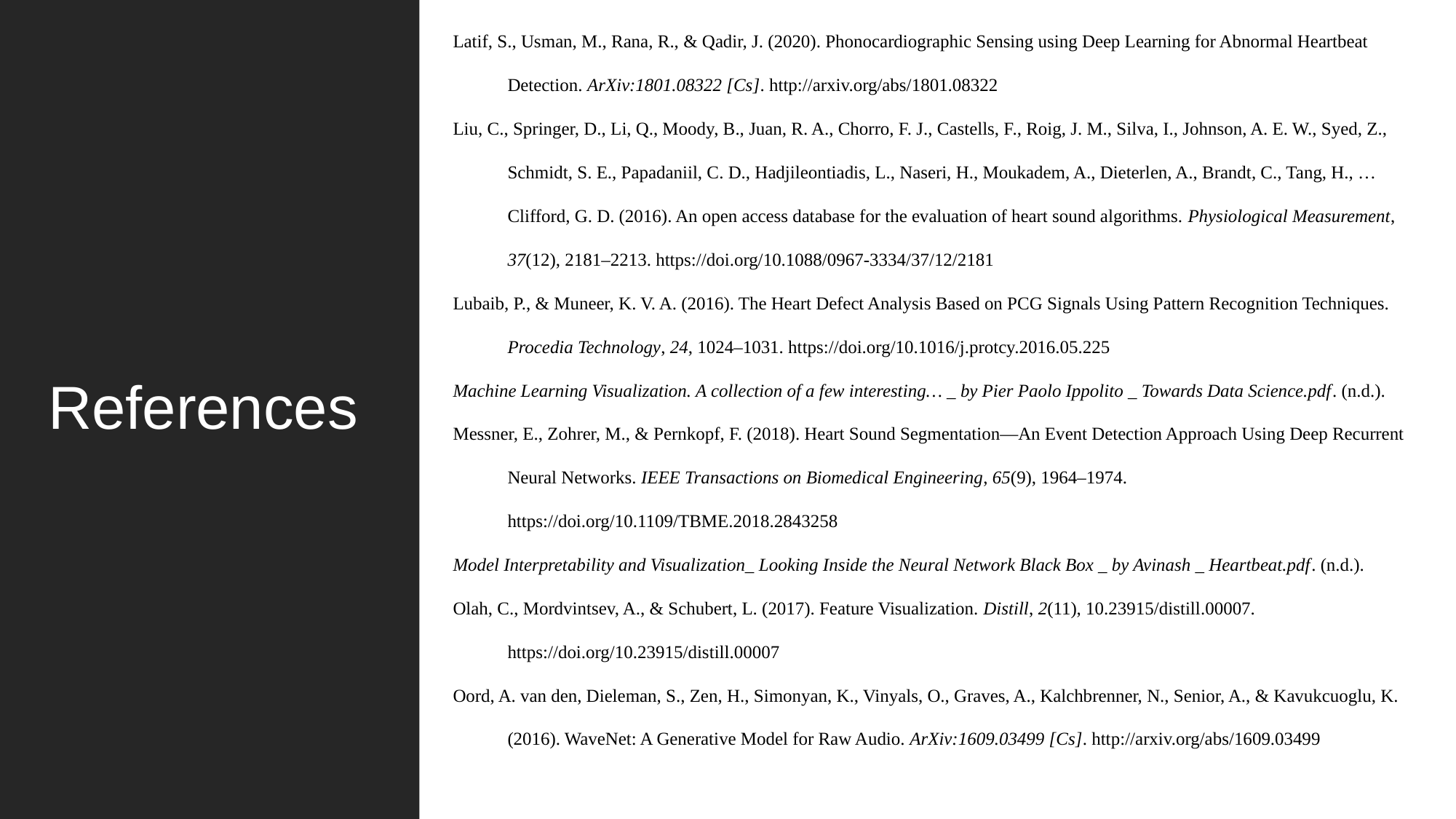

# References
Latif, S., Usman, M., Rana, R., & Qadir, J. (2020). Phonocardiographic Sensing using Deep Learning for Abnormal Heartbeat Detection. ArXiv:1801.08322 [Cs]. http://arxiv.org/abs/1801.08322
Liu, C., Springer, D., Li, Q., Moody, B., Juan, R. A., Chorro, F. J., Castells, F., Roig, J. M., Silva, I., Johnson, A. E. W., Syed, Z., Schmidt, S. E., Papadaniil, C. D., Hadjileontiadis, L., Naseri, H., Moukadem, A., Dieterlen, A., Brandt, C., Tang, H., … Clifford, G. D. (2016). An open access database for the evaluation of heart sound algorithms. Physiological Measurement, 37(12), 2181–2213. https://doi.org/10.1088/0967-3334/37/12/2181
Lubaib, P., & Muneer, K. V. A. (2016). The Heart Defect Analysis Based on PCG Signals Using Pattern Recognition Techniques. Procedia Technology, 24, 1024–1031. https://doi.org/10.1016/j.protcy.2016.05.225
Machine Learning Visualization. A collection of a few interesting… _ by Pier Paolo Ippolito _ Towards Data Science.pdf. (n.d.).
Messner, E., Zohrer, M., & Pernkopf, F. (2018). Heart Sound Segmentation—An Event Detection Approach Using Deep Recurrent Neural Networks. IEEE Transactions on Biomedical Engineering, 65(9), 1964–1974. https://doi.org/10.1109/TBME.2018.2843258
Model Interpretability and Visualization_ Looking Inside the Neural Network Black Box _ by Avinash _ Heartbeat.pdf. (n.d.).
Olah, C., Mordvintsev, A., & Schubert, L. (2017). Feature Visualization. Distill, 2(11), 10.23915/distill.00007. https://doi.org/10.23915/distill.00007
Oord, A. van den, Dieleman, S., Zen, H., Simonyan, K., Vinyals, O., Graves, A., Kalchbrenner, N., Senior, A., & Kavukcuoglu, K. (2016). WaveNet: A Generative Model for Raw Audio. ArXiv:1609.03499 [Cs]. http://arxiv.org/abs/1609.03499